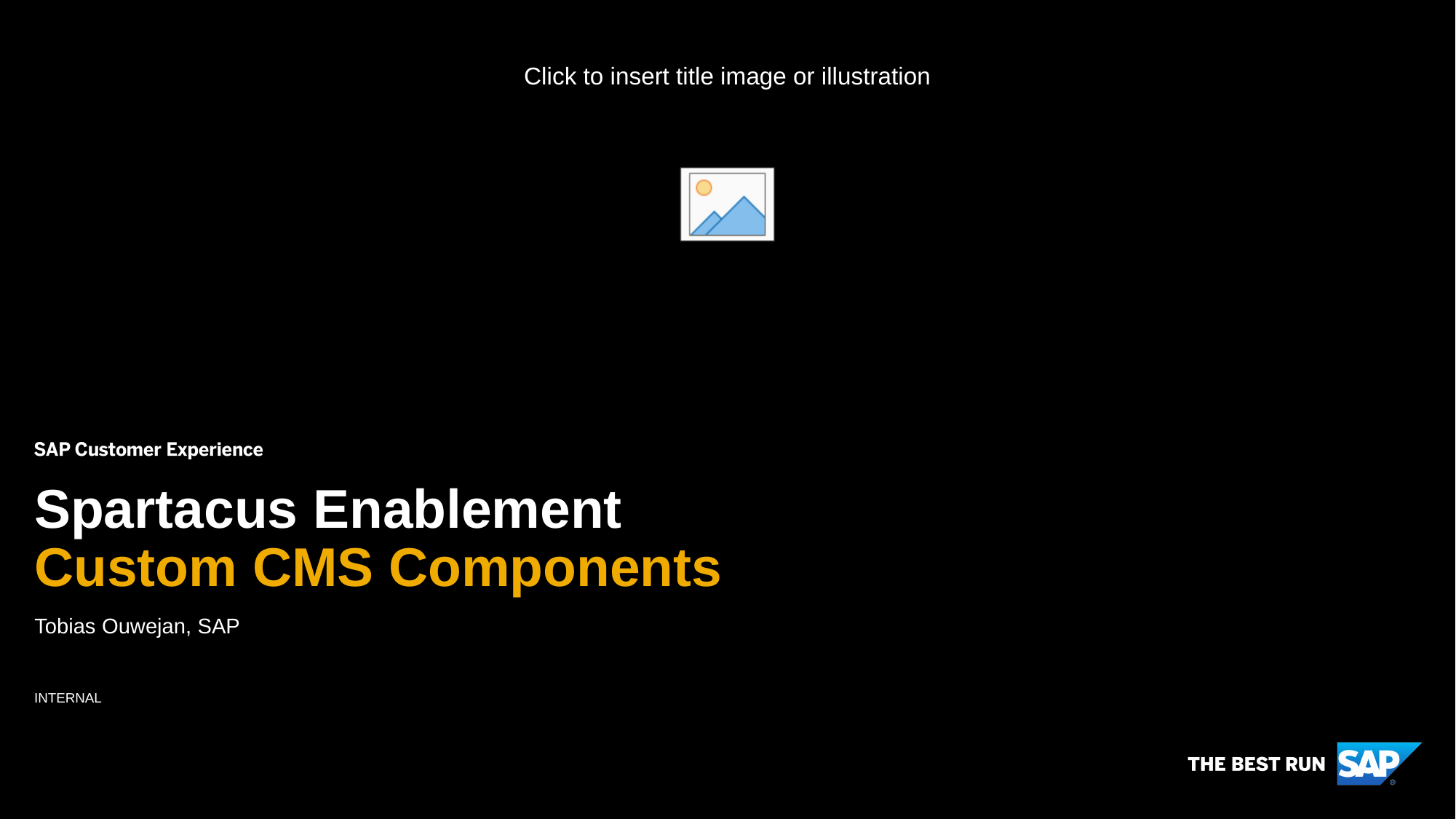

# Spartacus Enablement Custom CMS Components
Tobias Ouwejan, SAP